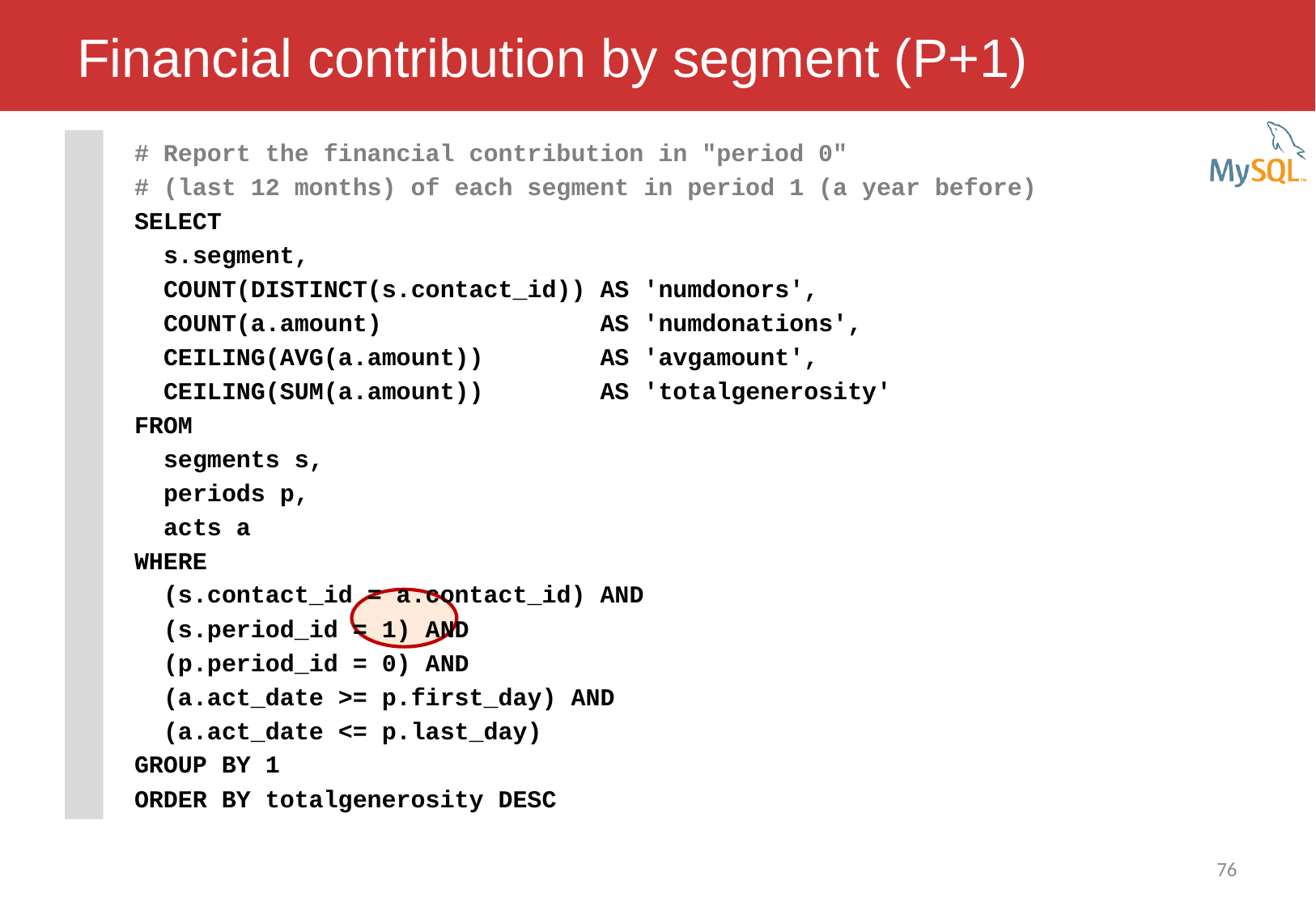

# Financial contribution by segment (P+1)
# Report the financial contribution in "period 0"
# (last 12 months) of each segment in period 1 (a year before)
SELECT
  s.segment,
  COUNT(DISTINCT(s.contact_id)) AS 'numdonors',
  COUNT(a.amount)               AS 'numdonations',
  CEILING(AVG(a.amount))        AS 'avgamount',
  CEILING(SUM(a.amount))        AS 'totalgenerosity'
FROM
  segments s,
  periods p,
  acts a
WHERE
  (s.contact_id = a.contact_id) AND
  (s.period_id = 1) AND
  (p.period_id = 0) AND
  (a.act_date >= p.first_day) AND
  (a.act_date <= p.last_day)
GROUP BY 1
ORDER BY totalgenerosity DESC

76